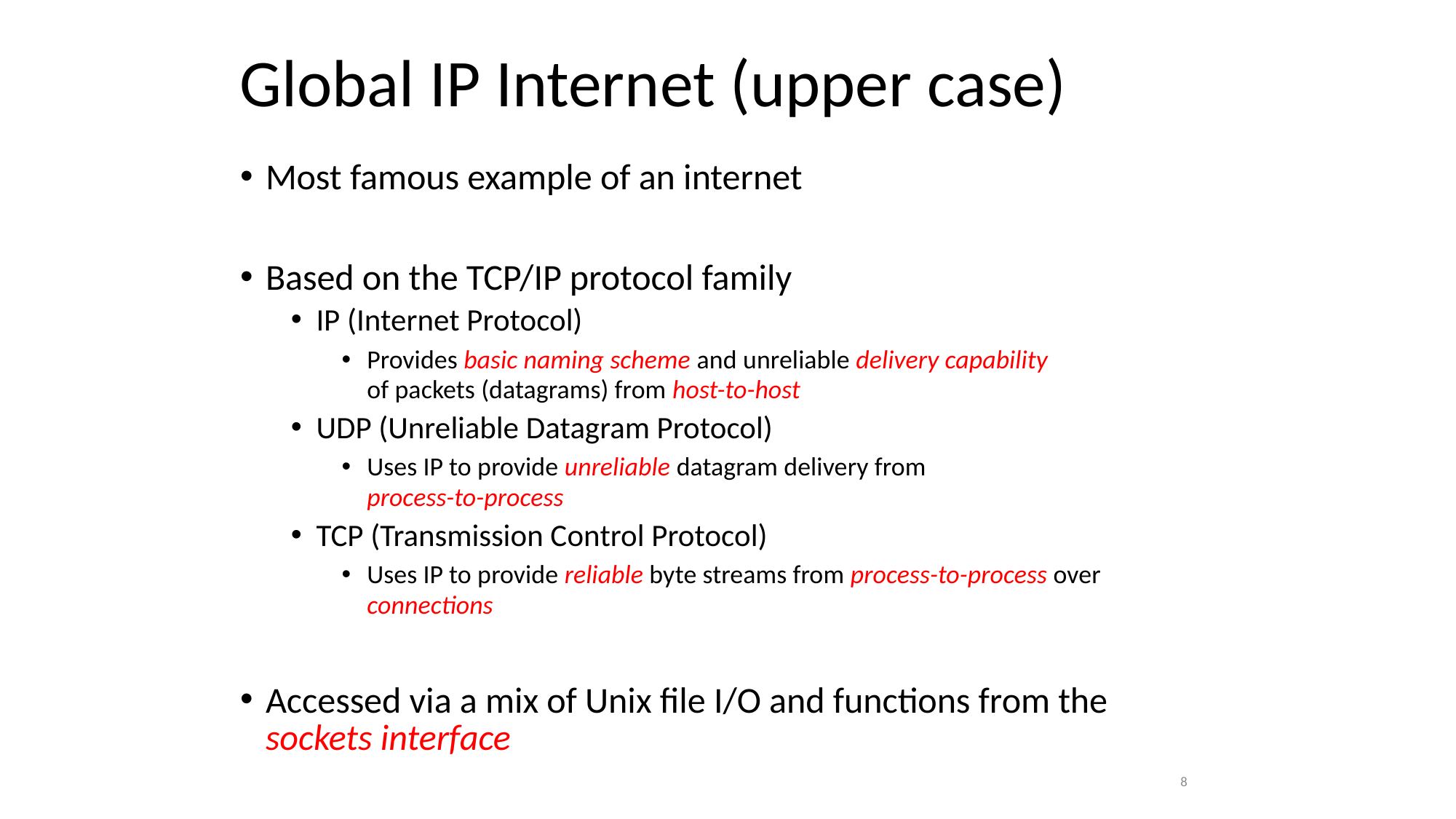

# Global IP Internet (upper case)
Most famous example of an internet

Based on the TCP/IP protocol family
IP (Internet Protocol)
Provides basic naming scheme and unreliable delivery capability
of packets (datagrams) from host-to-host
UDP (Unreliable Datagram Protocol)
Uses IP to provide unreliable datagram delivery from
process-to-process
TCP (Transmission Control Protocol)
Uses IP to provide reliable byte streams from process-to-process over connections

Accessed via a mix of Unix file I/O and functions from the sockets interface
8